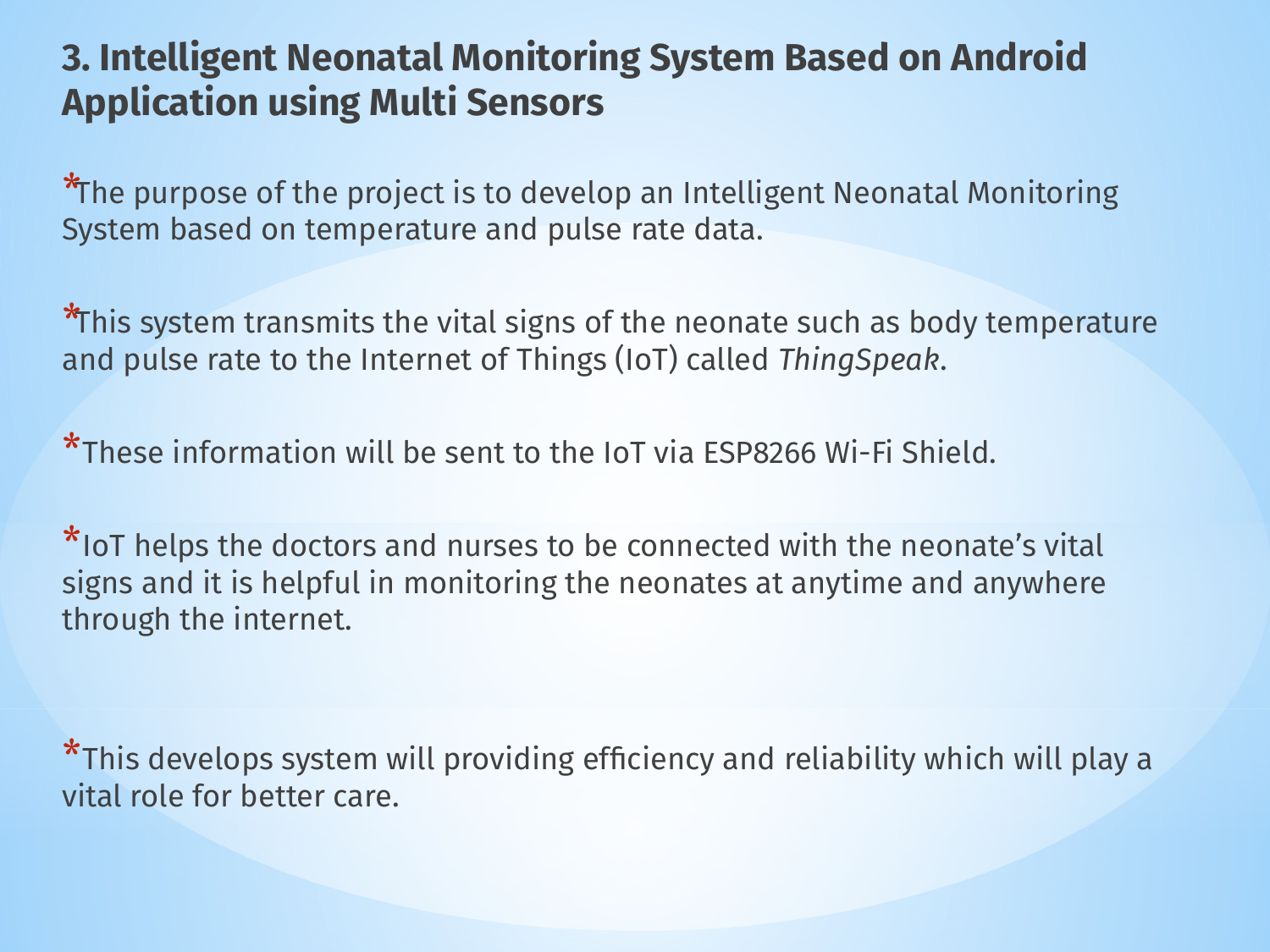

3. Intelligent Neonatal Monitoring System Based on Android Application using Multi Sensors

The purpose of the project is to develop an Intelligent Neonatal Monitoring System based on temperature and pulse rate data.

This system transmits the vital signs of the neonate such as body temperature and pulse rate to the Internet of Things (IoT) called ThingSpeak.

 These information will be sent to the IoT via ESP8266 Wi-Fi Shield.

 IoT helps the doctors and nurses to be connected with the neonate’s vital signs and it is helpful in monitoring the neonates at anytime and anywhere through the internet.

 This develops system will providing efficiency and reliability which will play a vital role for better care.